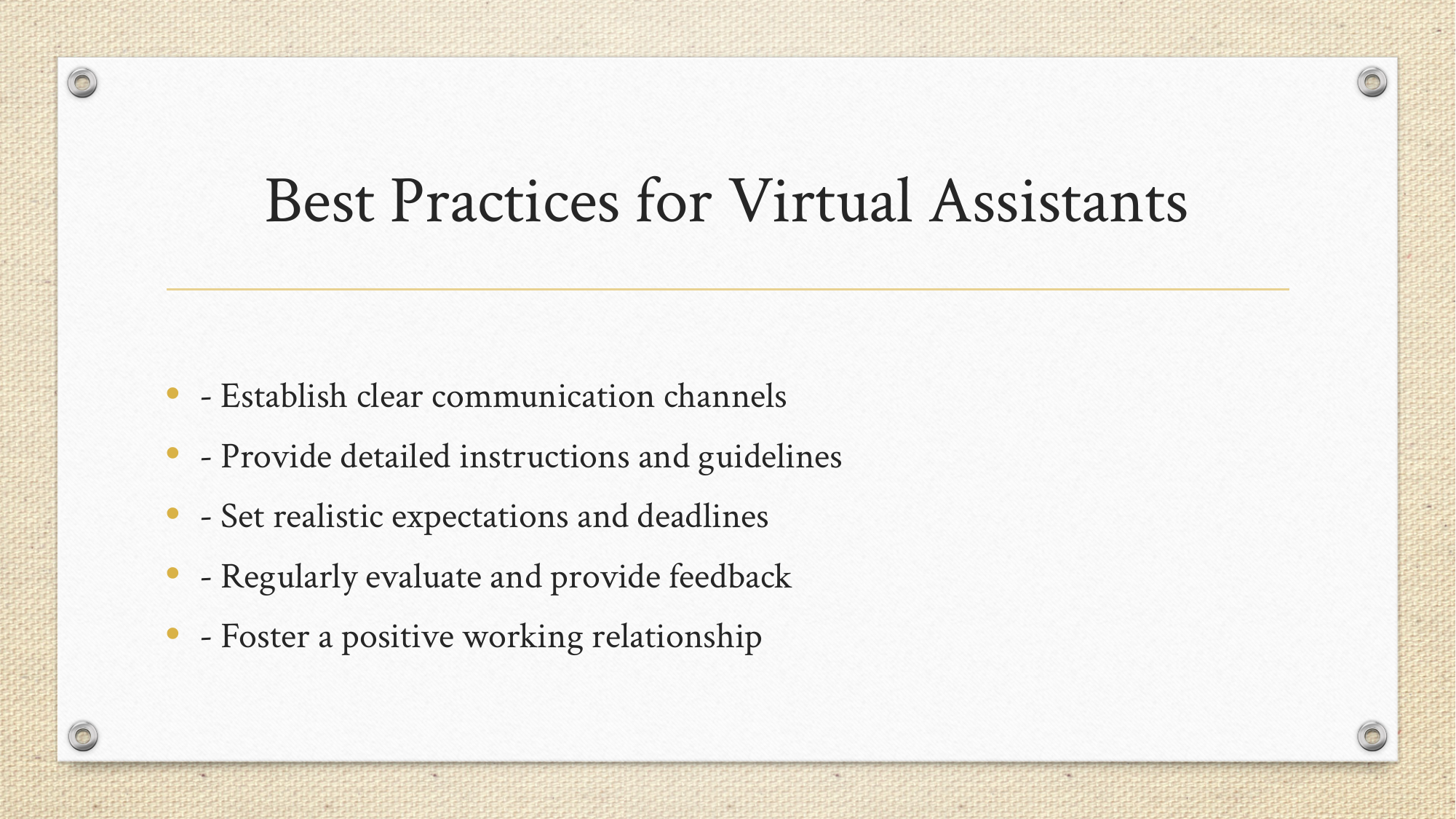

# Best Practices for Virtual Assistants

- Establish clear communication channels
- Provide detailed instructions and guidelines
- Set realistic expectations and deadlines
- Regularly evaluate and provide feedback
- Foster a positive working relationship